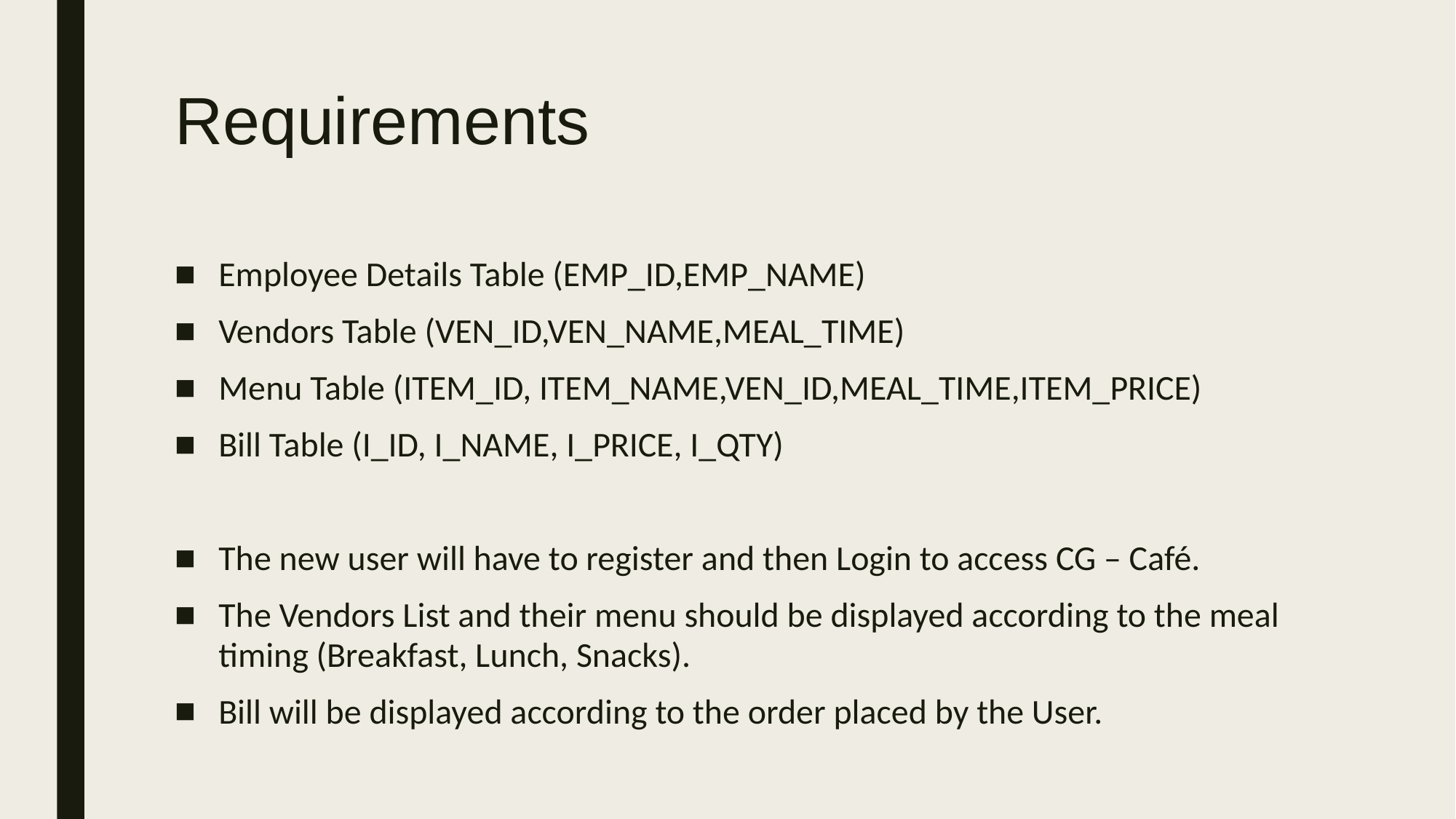

# Requirements

Employee Details Table (EMP_ID,EMP_NAME)
Vendors Table (VEN_ID,VEN_NAME,MEAL_TIME)
Menu Table (ITEM_ID, ITEM_NAME,VEN_ID,MEAL_TIME,ITEM_PRICE)
Bill Table (I_ID, I_NAME, I_PRICE, I_QTY)

The new user will have to register and then Login to access CG – Café.
The Vendors List and their menu should be displayed according to the meal timing (Breakfast, Lunch, Snacks).
Bill will be displayed according to the order placed by the User.